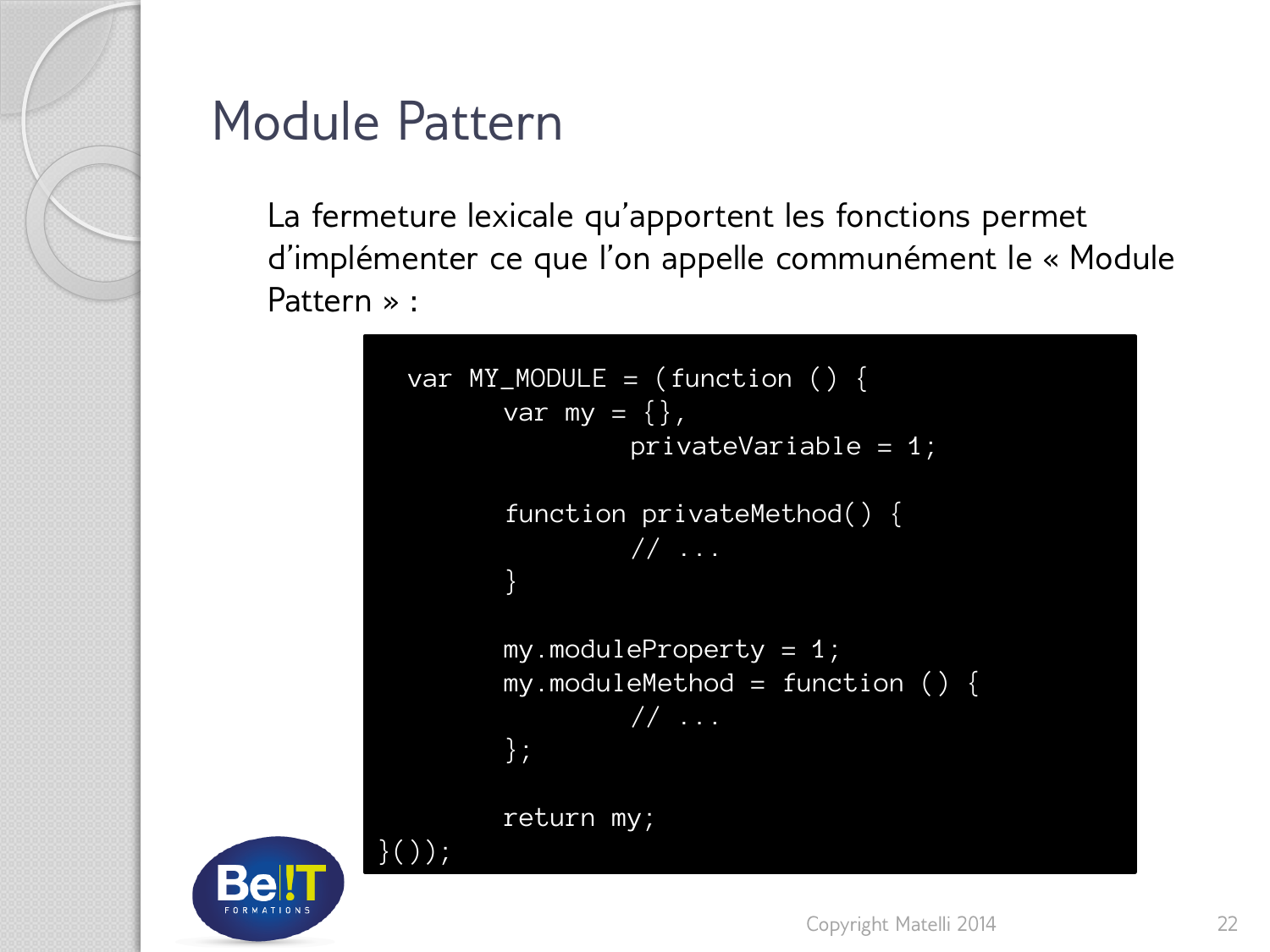

# Module Pattern
La fermeture lexicale qu’apportent les fonctions permet d’implémenter ce que l’on appelle communément le « Module Pattern » :

  var MY_MODULE = (function () {
	var my = {},
		privateVariable = 1;

	function privateMethod() {
		// ...
	}

	my.moduleProperty = 1;
	my.moduleMethod = function () {
		// ...
	};

	return my;
}());
Copyright Matelli 2014
22